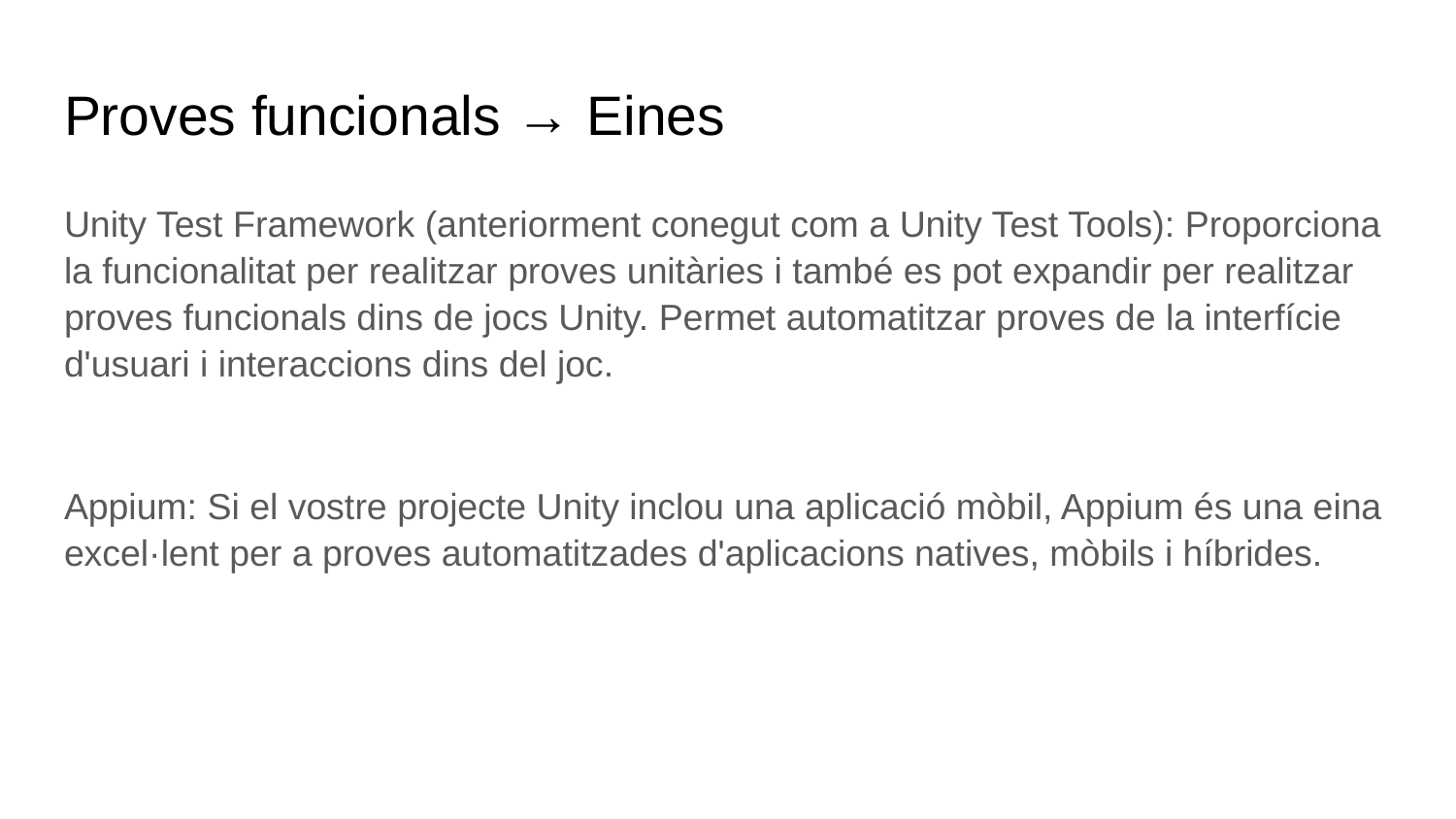

# Proves funcionals → Eines
Unity Test Framework (anteriorment conegut com a Unity Test Tools): Proporciona la funcionalitat per realitzar proves unitàries i també es pot expandir per realitzar proves funcionals dins de jocs Unity. Permet automatitzar proves de la interfície d'usuari i interaccions dins del joc.

Appium: Si el vostre projecte Unity inclou una aplicació mòbil, Appium és una eina excel·lent per a proves automatitzades d'aplicacions natives, mòbils i híbrides.